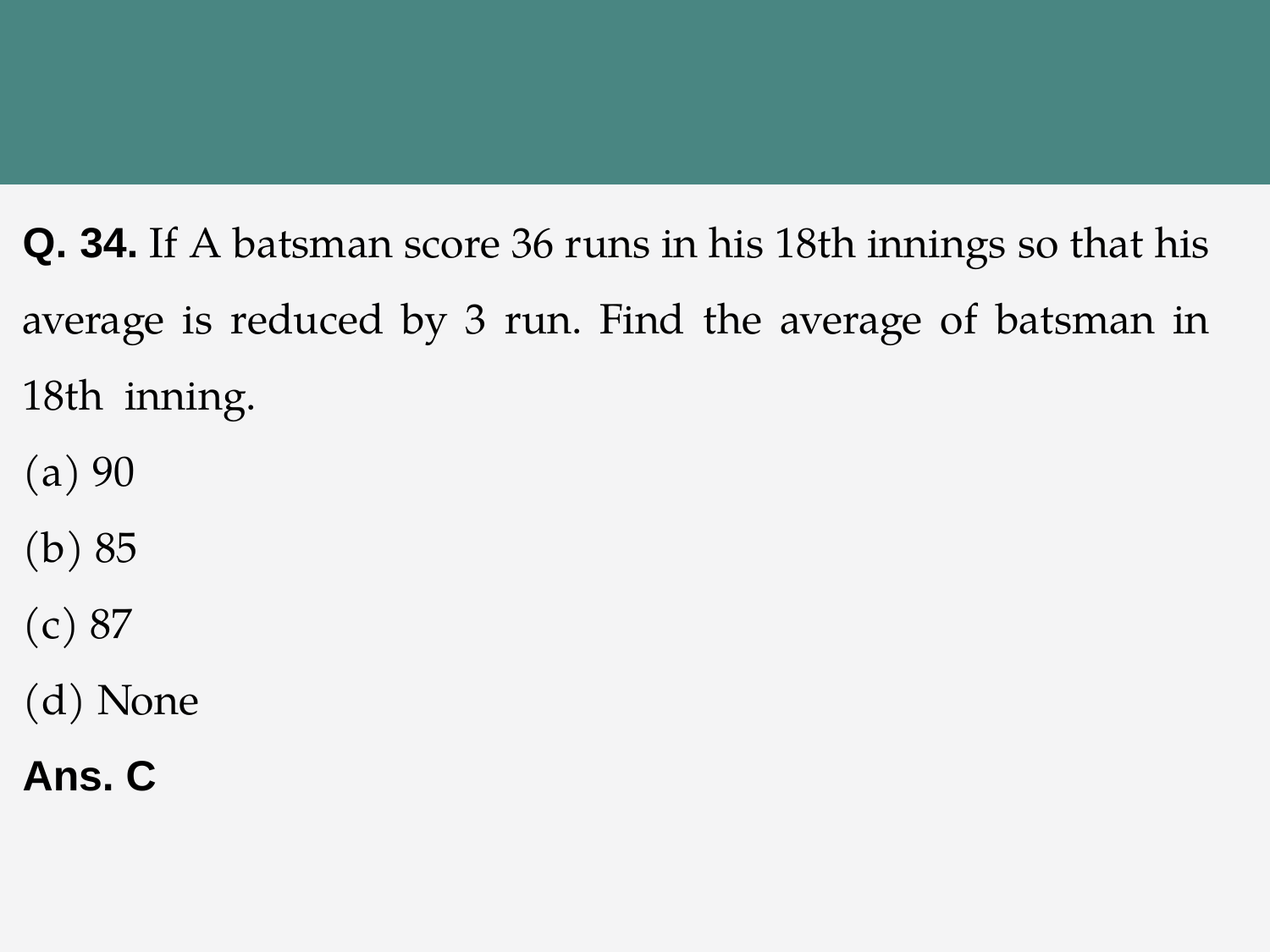

Q. 34. If A batsman score 36 runs in his 18th innings so that his average is reduced by 3 run. Find the average of batsman in 18th  inning.
(a) 90
(b) 85
(c) 87
(d) None
Ans. C